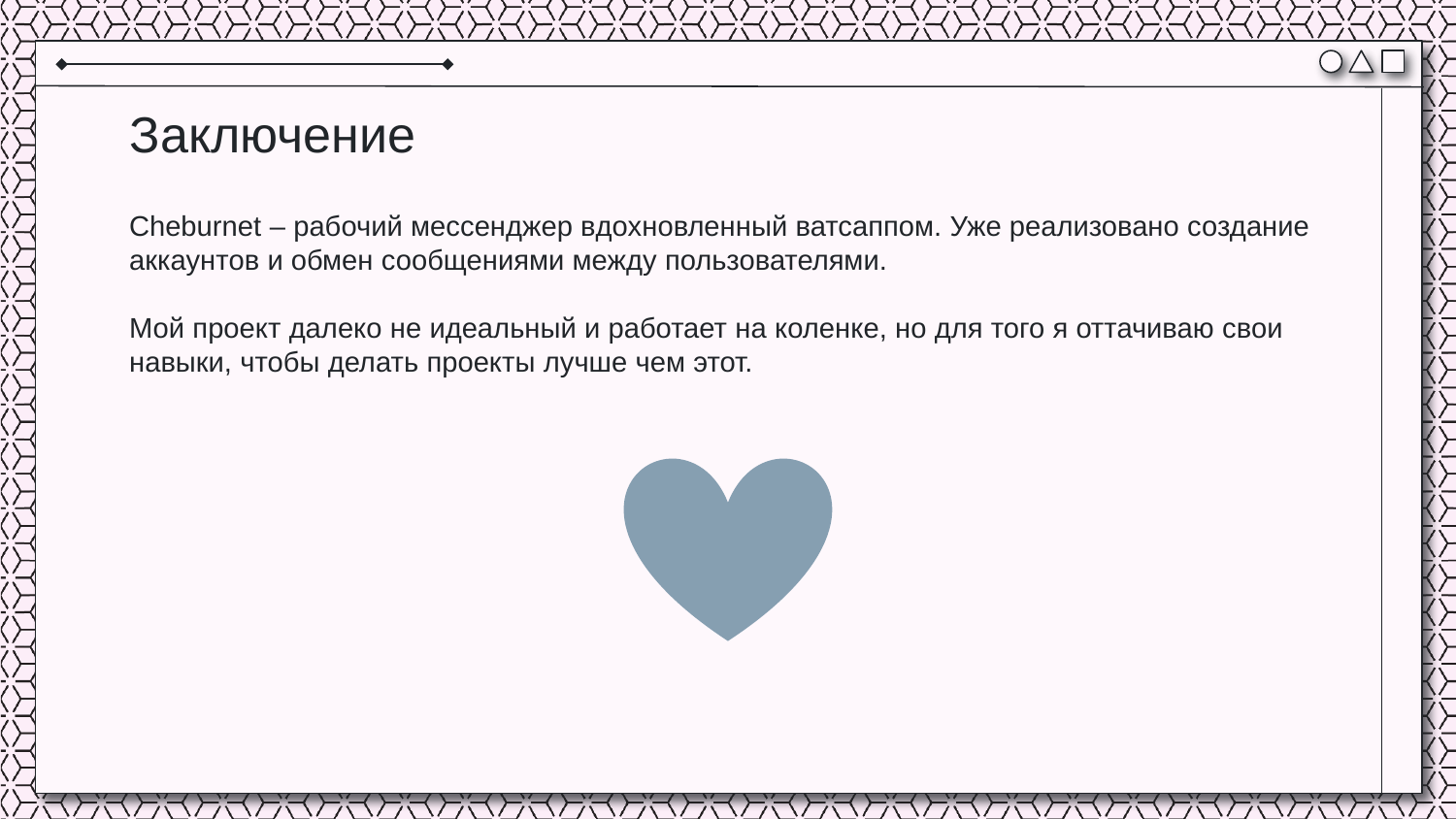

# Заключение
Cheburnet – рабочий мессенджер вдохновленный ватсаппом. Уже реализовано создание аккаунтов и обмен сообщениями между пользователями.

Мой проект далеко не идеальный и работает на коленке, но для того я оттачиваю свои навыки, чтобы делать проекты лучше чем этот.